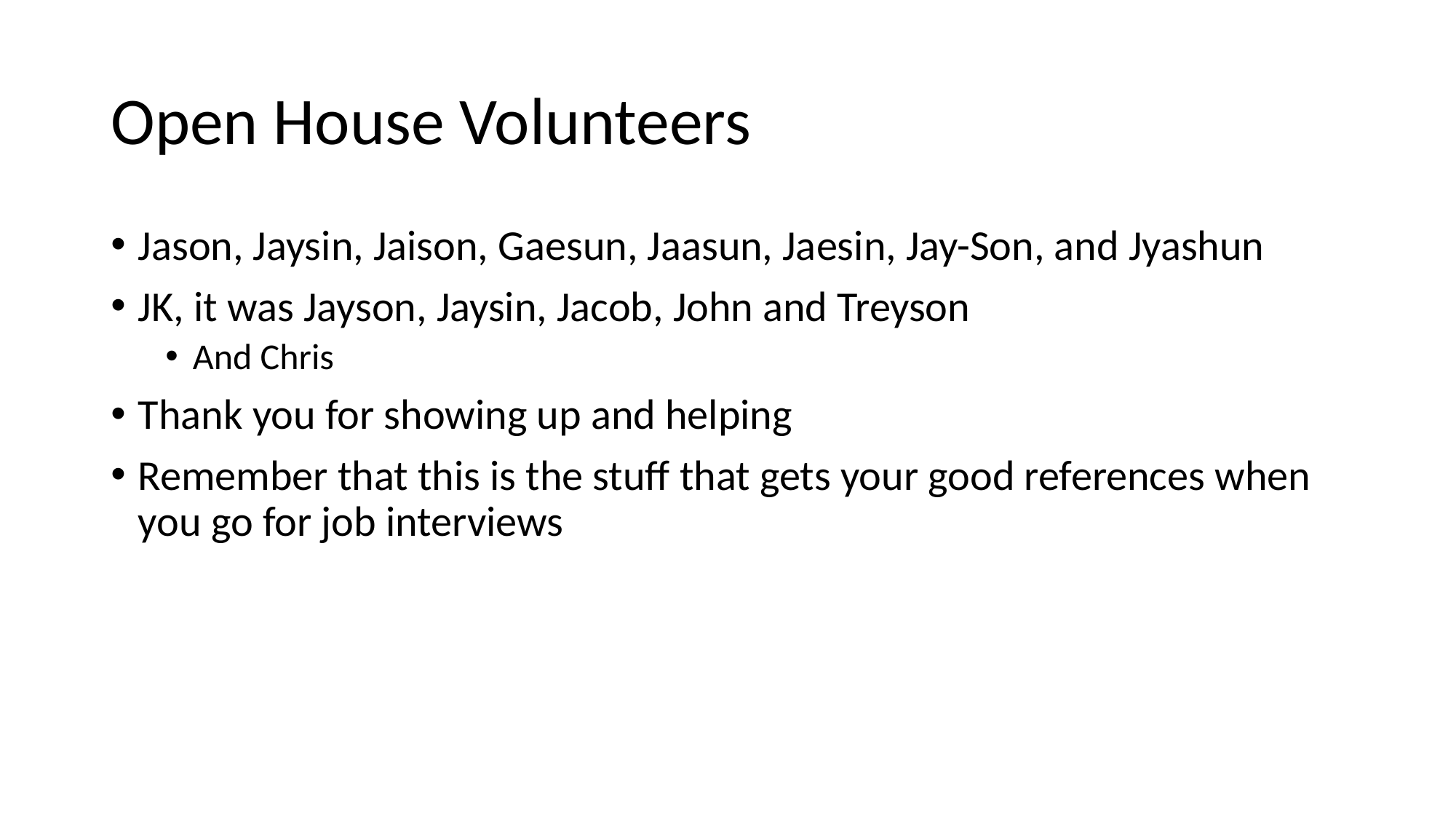

# Open House Volunteers
Jason, Jaysin, Jaison, Gaesun, Jaasun, Jaesin, Jay-Son, and Jyashun
JK, it was Jayson, Jaysin, Jacob, John and Treyson
And Chris
Thank you for showing up and helping
Remember that this is the stuff that gets your good references when you go for job interviews